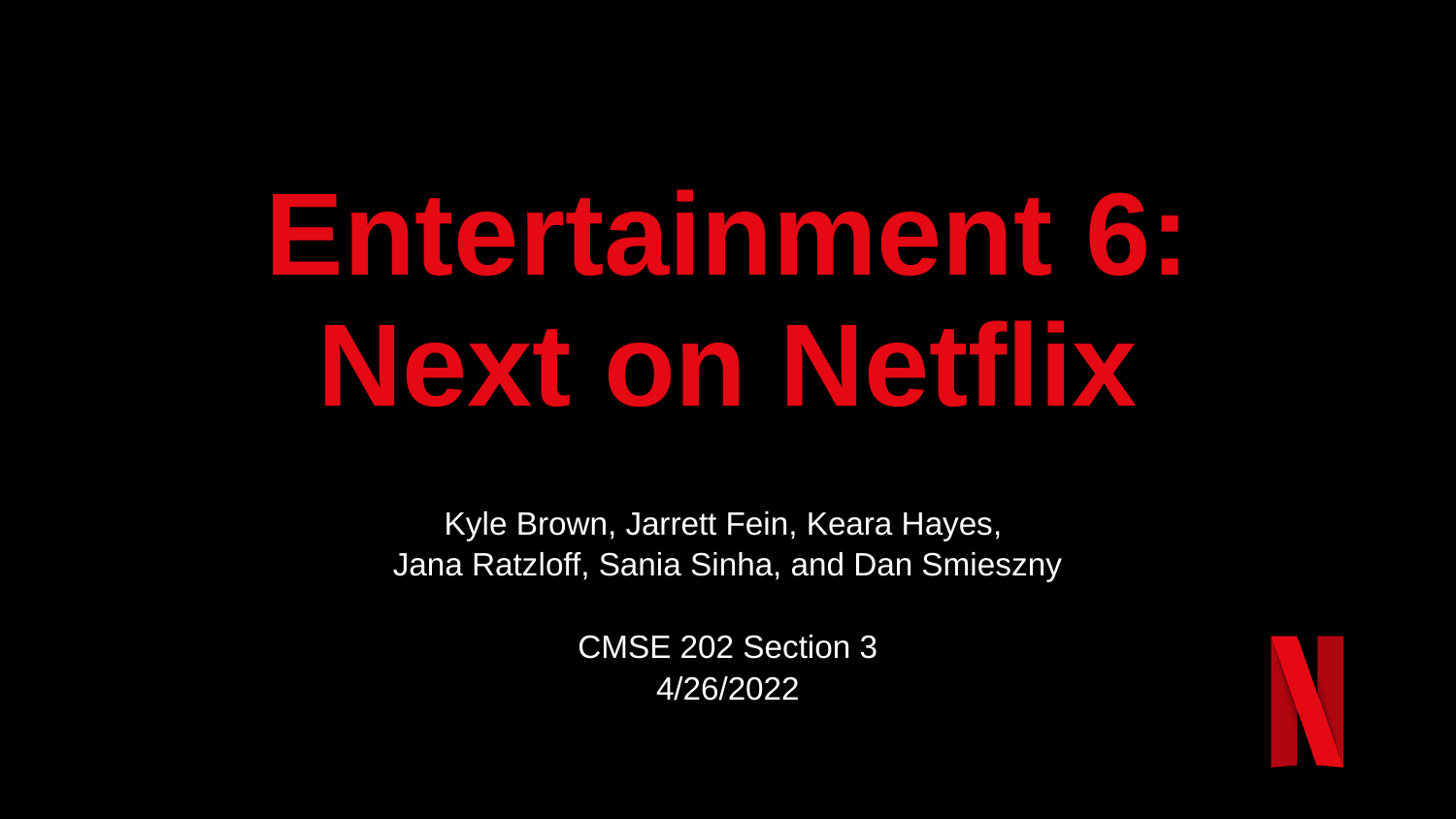

# Entertainment 6:
Next on Netflix
Kyle Brown, Jarrett Fein, Keara Hayes,
Jana Ratzloff, Sania Sinha, and Dan Smieszny

CMSE 202 Section 3
4/26/2022